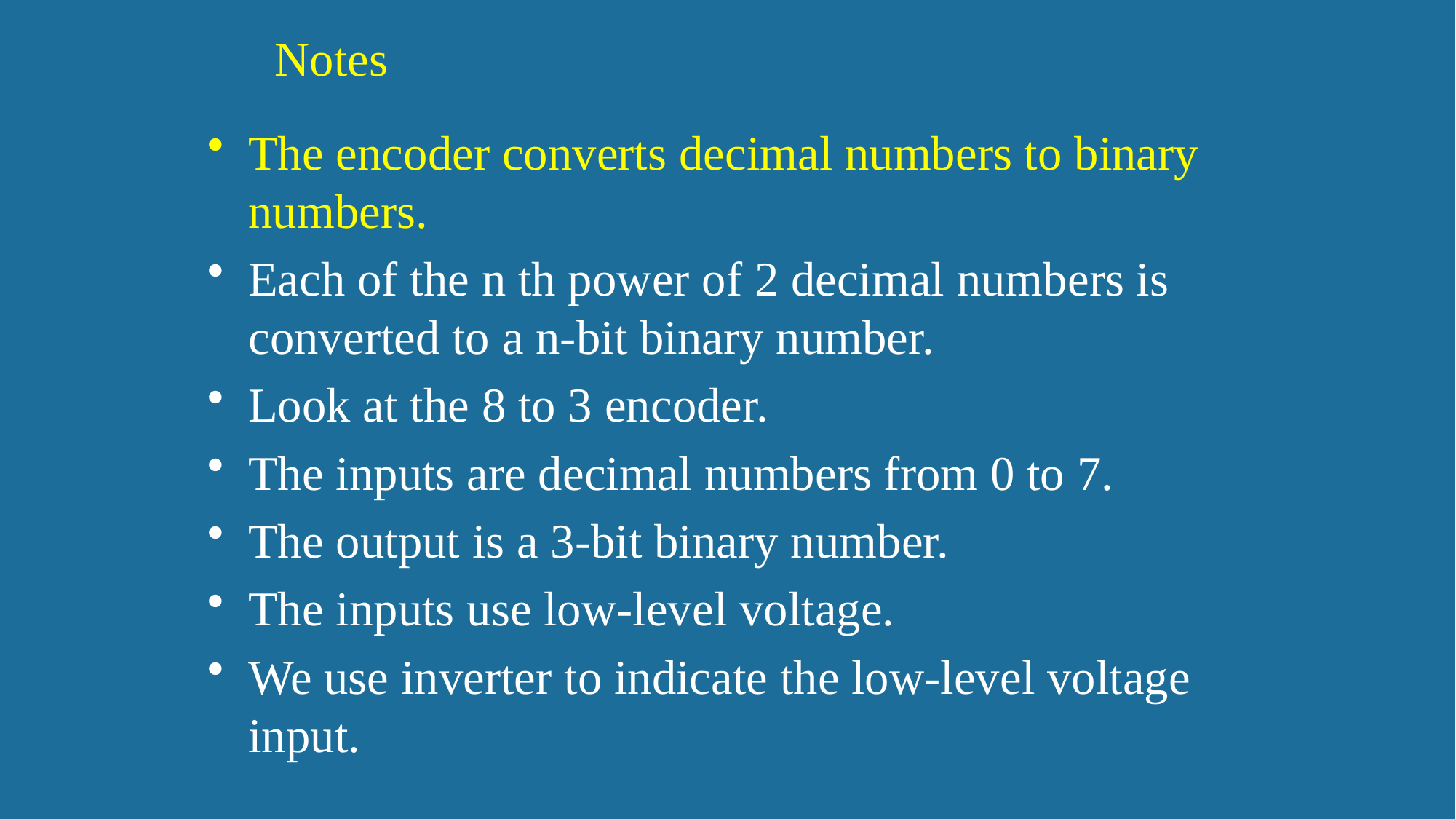

Notes
The encoder converts decimal numbers to binary numbers.
Each of the n th power of 2 decimal numbers is converted to a n-bit binary number.
Look at the 8 to 3 encoder.
The inputs are decimal numbers from 0 to 7.
The output is a 3-bit binary number.
The inputs use low-level voltage.
We use inverter to indicate the low-level voltage input.